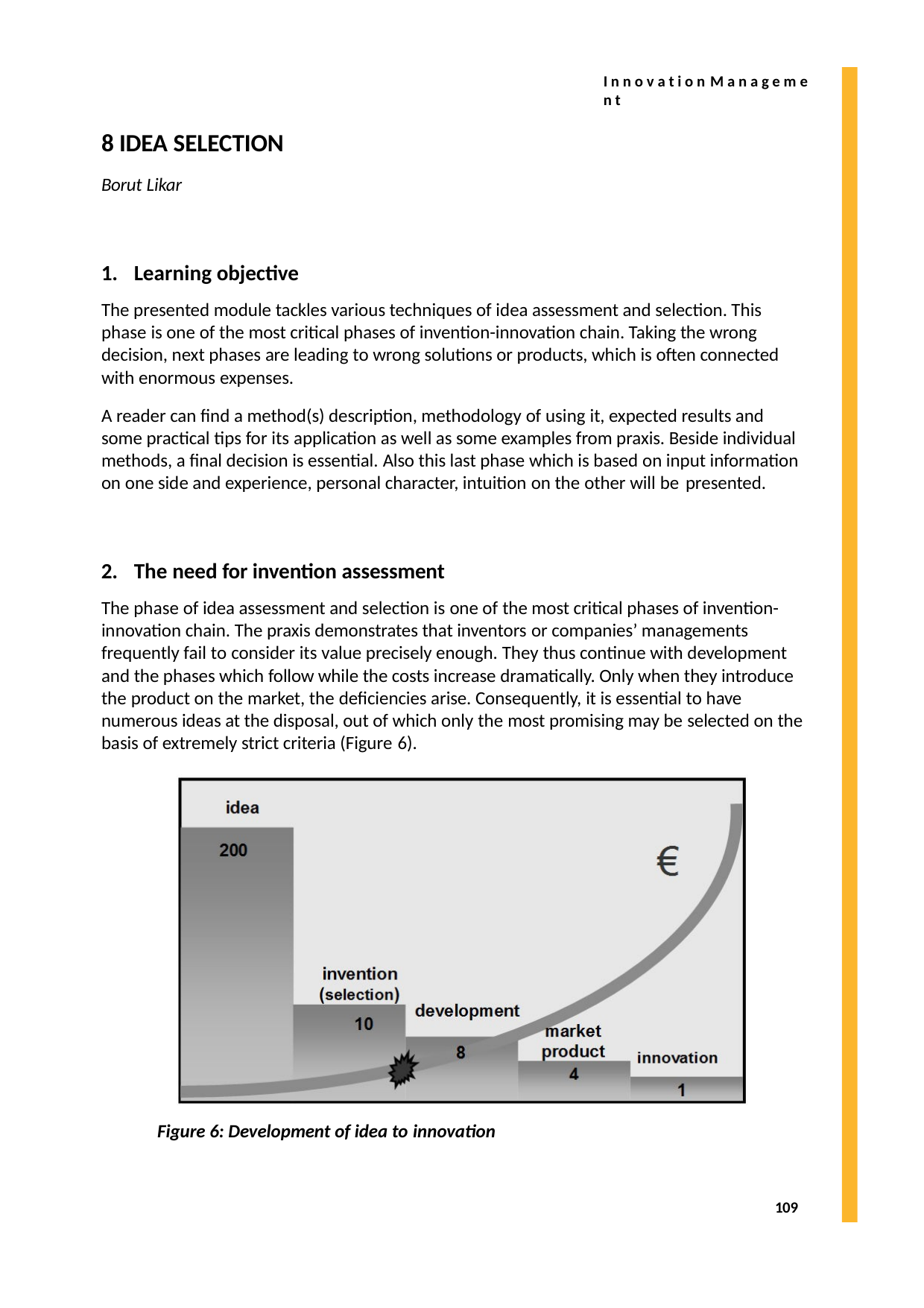

I n n o v a t i o n M a n a g e m e n t
IDEA SELECTION
Borut Likar

Learning objective
The presented module tackles various techniques of idea assessment and selection. This  phase is one of the most critical phases of invention-innovation chain. Taking the wrong  decision, next phases are leading to wrong solutions or products, which is often connected  with enormous expenses.
A reader can find a method(s) description, methodology of using it, expected results and  some practical tips for its application as well as some examples from praxis. Beside individual  methods, a final decision is essential. Also this last phase which is based on input information  on one side and experience, personal character, intuition on the other will be presented.

The need for invention assessment
The phase of idea assessment and selection is one of the most critical phases of invention-  innovation chain. The praxis demonstrates that inventors or companies’ managements  frequently fail to consider its value precisely enough. They thus continue with development  and the phases which follow while the costs increase dramatically. Only when they introduce  the product on the market, the deficiencies arise. Consequently, it is essential to have  numerous ideas at the disposal, out of which only the most promising may be selected on the  basis of extremely strict criteria (Figure 6).

Figure 6: Development of idea to innovation
109